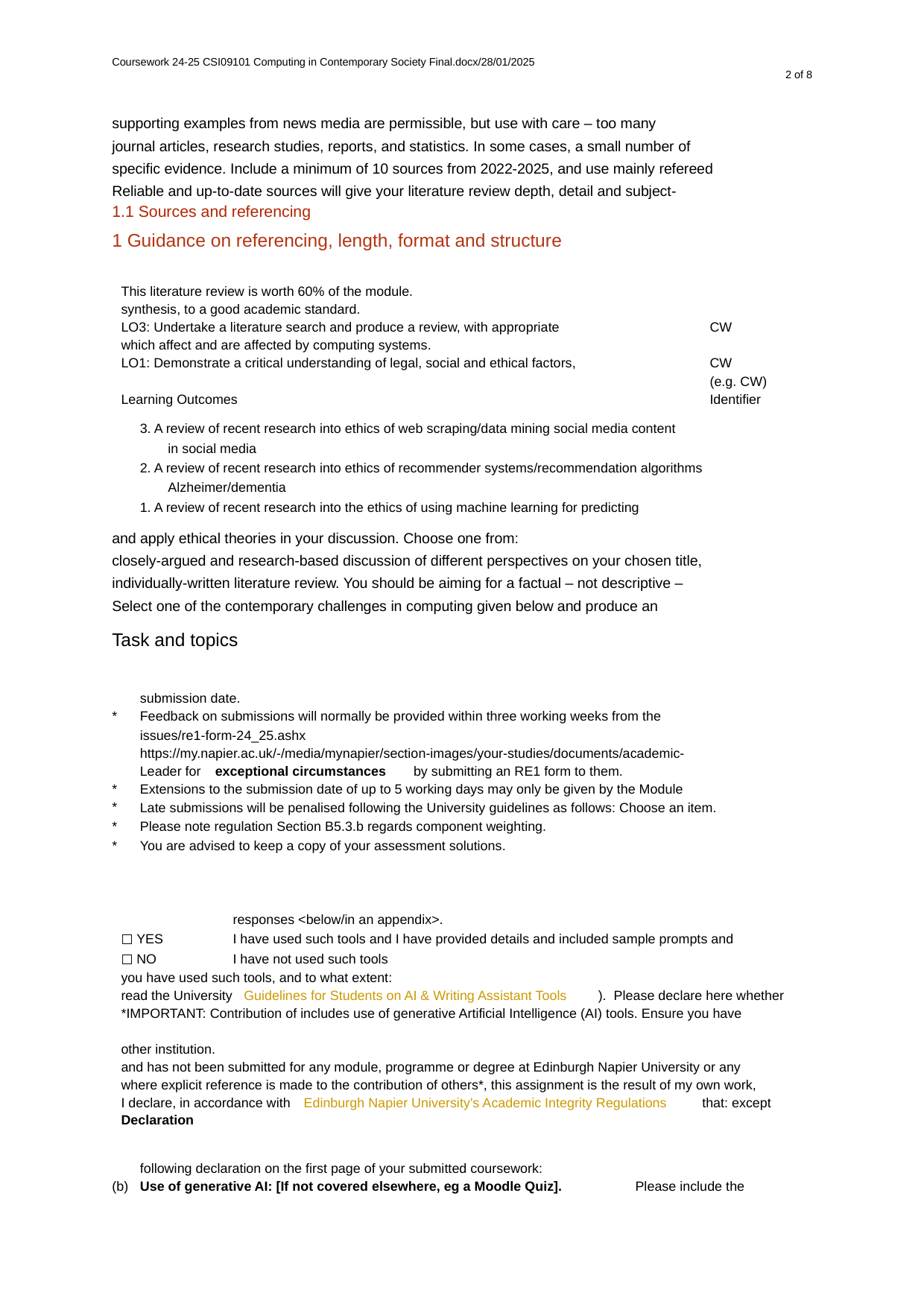

Coursework 24-25 CSI09101 Computing in Contemporary Society Final.docx/28/01/2025
2 of 8
supporting examples from news media are permissible, but use with care – too many
journal articles, research studies, reports, and statistics. In some cases, a small number of
specific evidence. Include a minimum of 10 sources from 2022-2025, and use mainly refereed
Reliable and up-to-date sources will give your literature review depth, detail and subject-
1.1 Sources and referencing
1 Guidance on referencing, length, format and structure
This literature review is worth 60% of the module.
synthesis, to a good academic standard.
LO3: Undertake a literature search and produce a review, with appropriate
CW
which affect and are affected by computing systems.
LO1: Demonstrate a critical understanding of legal, social and ethical factors,
CW
(e.g. CW)
Learning Outcomes
Identifier
3. A review of recent research into ethics of web scraping/data mining social media content
in social media
2. A review of recent research into ethics of recommender systems/recommendation algorithms
Alzheimer/dementia
1. A review of recent research into the ethics of using machine learning for predicting
and apply ethical theories in your discussion. Choose one from:
closely-argued and research-based discussion of different perspectives on your chosen title,
individually-written literature review. You should be aiming for a factual – not descriptive –
Select one of the contemporary challenges in computing given below and produce an
Task and topics
submission date.
*
Feedback on submissions will normally be provided within three working weeks from the
issues/re1-form-24_25.ashx
https://my.napier.ac.uk/-/media/mynapier/section-images/your-studies/documents/academic-
Leader for
exceptional circumstances
by submitting an RE1 form to them.
*
Extensions to the submission date of up to 5 working days may only be given by the Module
*
Late submissions will be penalised following the University guidelines as follows: Choose an item.
*
Please note regulation Section B5.3.b regards component weighting.
*
You are advised to keep a copy of your assessment solutions.
responses <below/in an appendix>.
YES
I have used such tools and I have provided details and included sample prompts and
☐
NO
I have not used such tools
☐
you have used such tools, and to what extent:
read the University
Guidelines for Students on AI & Writing Assistant Tools
).  Please declare here whether
*IMPORTANT: Contribution of includes use of generative Artificial Intelligence (AI) tools. Ensure you have
other institution.
and has not been submitted for any module, programme or degree at Edinburgh Napier University or any
where explicit reference is made to the contribution of others*, this assignment is the result of my own work,
I declare, in accordance with
Edinburgh Napier University's Academic Integrity Regulations
that: except
Declaration
following declaration on the first page of your submitted coursework:
(b)
Use of generative AI: [If not covered elsewhere, eg a Moodle Quiz].
Please include the